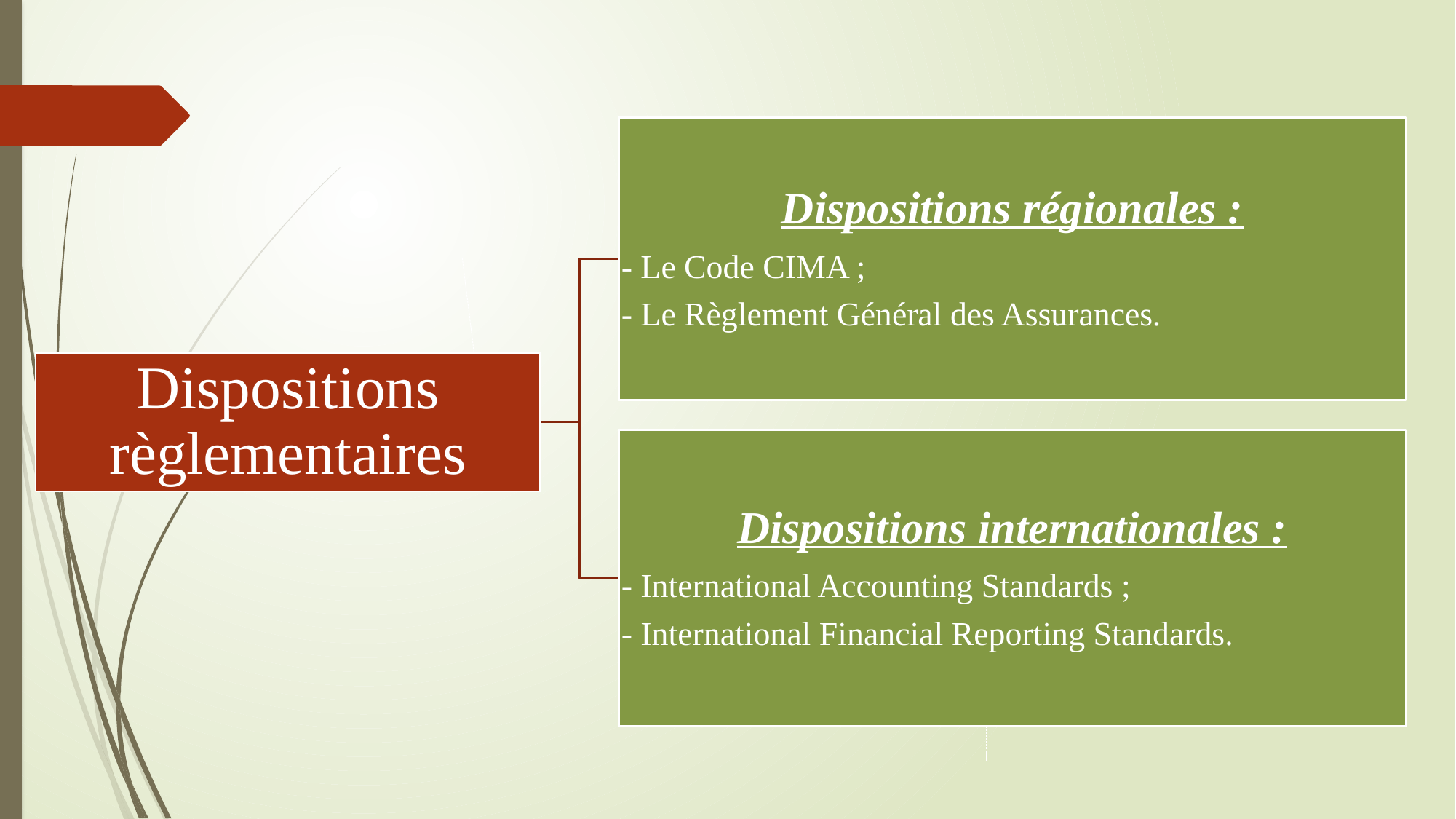

Dispositions règlementaires
Dispositions régionales :
- Le Code CIMA ;
- Le Règlement Général des Assurances.
Dispositions internationales :
- International Accounting Standards ;
- International Financial Reporting Standards.